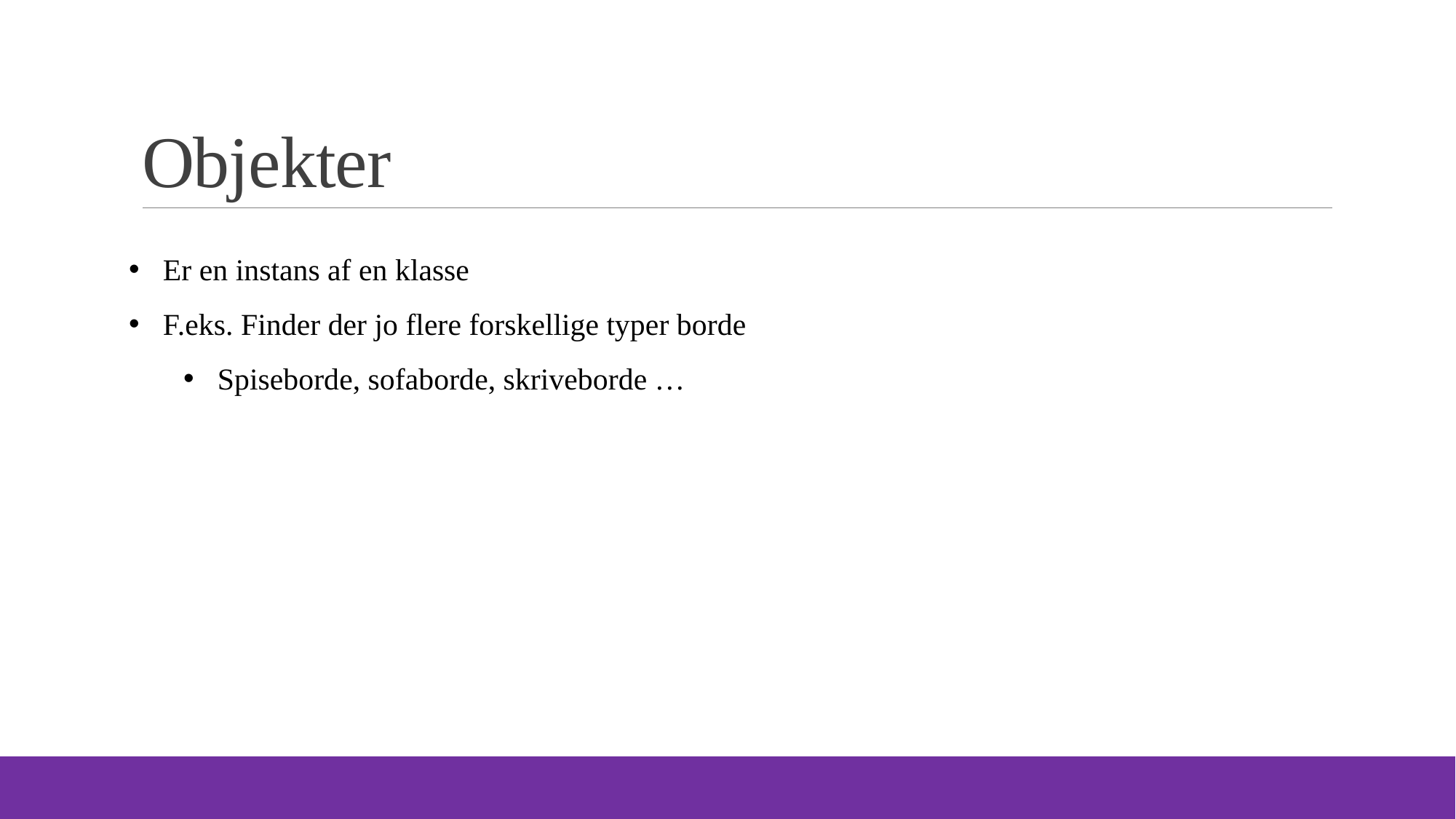

# Objekter
Er en instans af en klasse
F.eks. Finder der jo flere forskellige typer borde
Spiseborde, sofaborde, skriveborde …